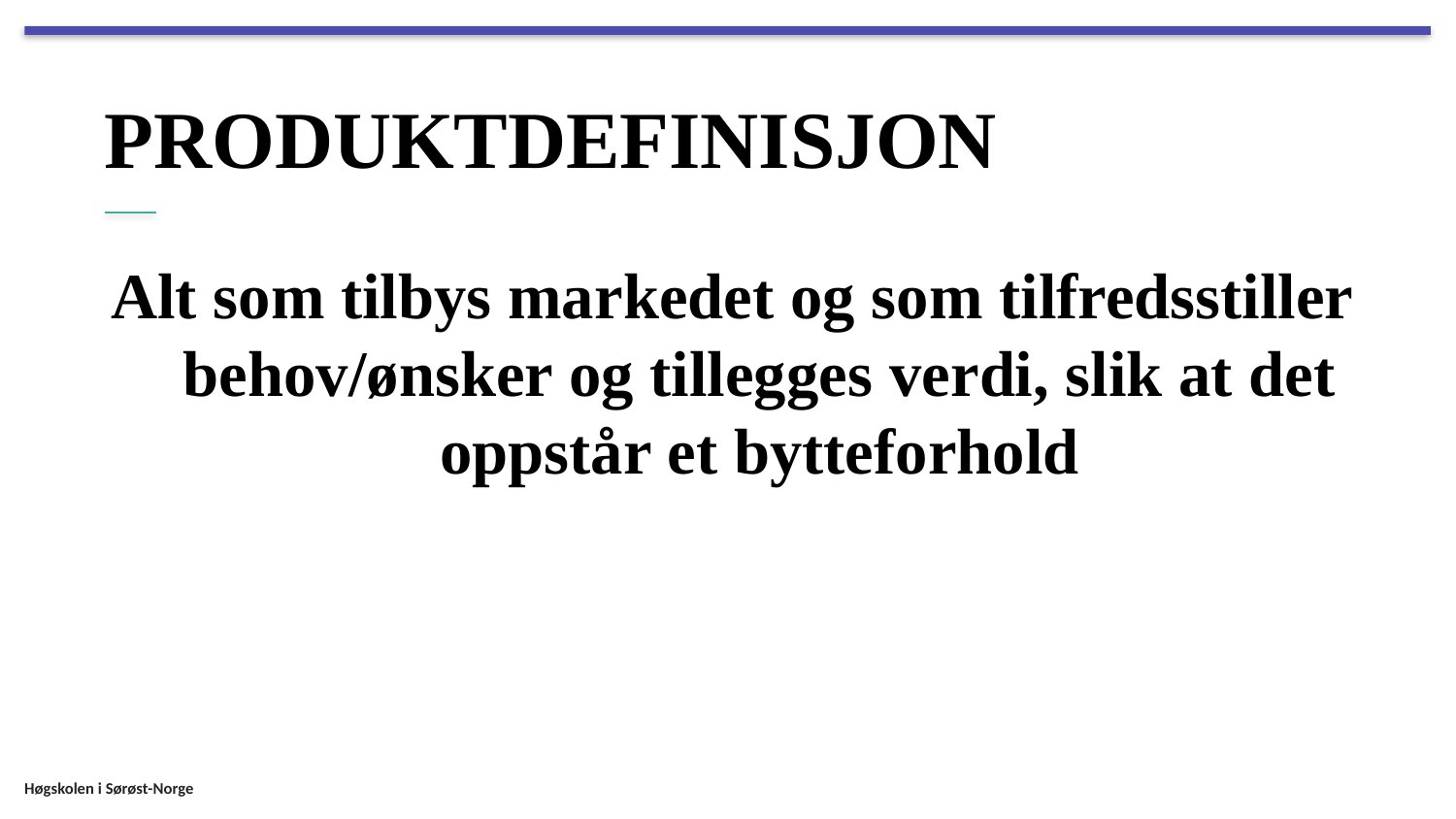

# PRODUKTDEFINISJON
Alt som tilbys markedet og som tilfredsstiller behov/ønsker og tillegges verdi, slik at det oppstår et bytteforhold